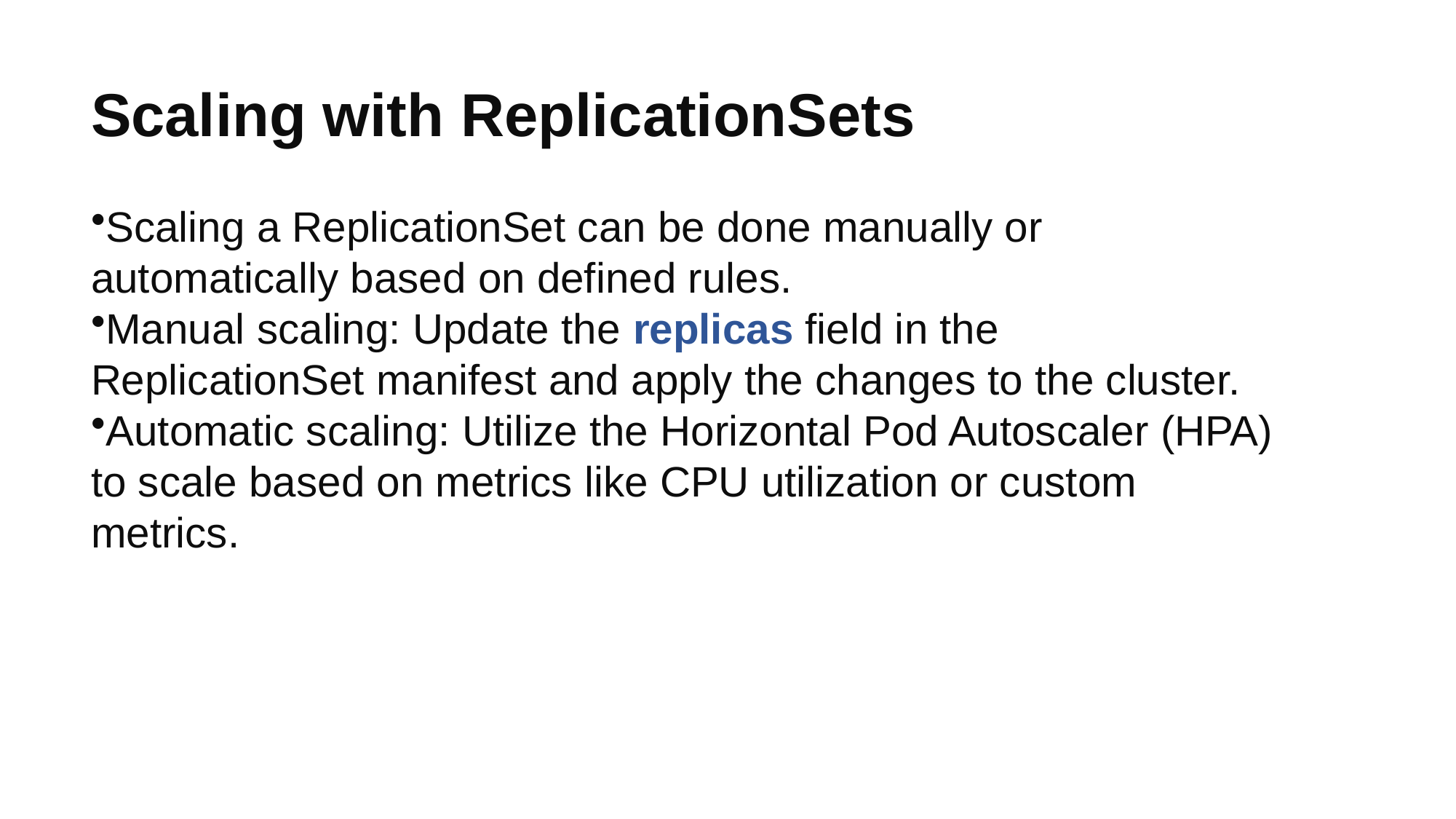

Scaling with ReplicationSets

Scaling a ReplicationSet can be done manually or automatically based on defined rules.
Manual scaling: Update the replicas field in the ReplicationSet manifest and apply the changes to the cluster.
Automatic scaling: Utilize the Horizontal Pod Autoscaler (HPA) to scale based on metrics like CPU utilization or custom metrics.